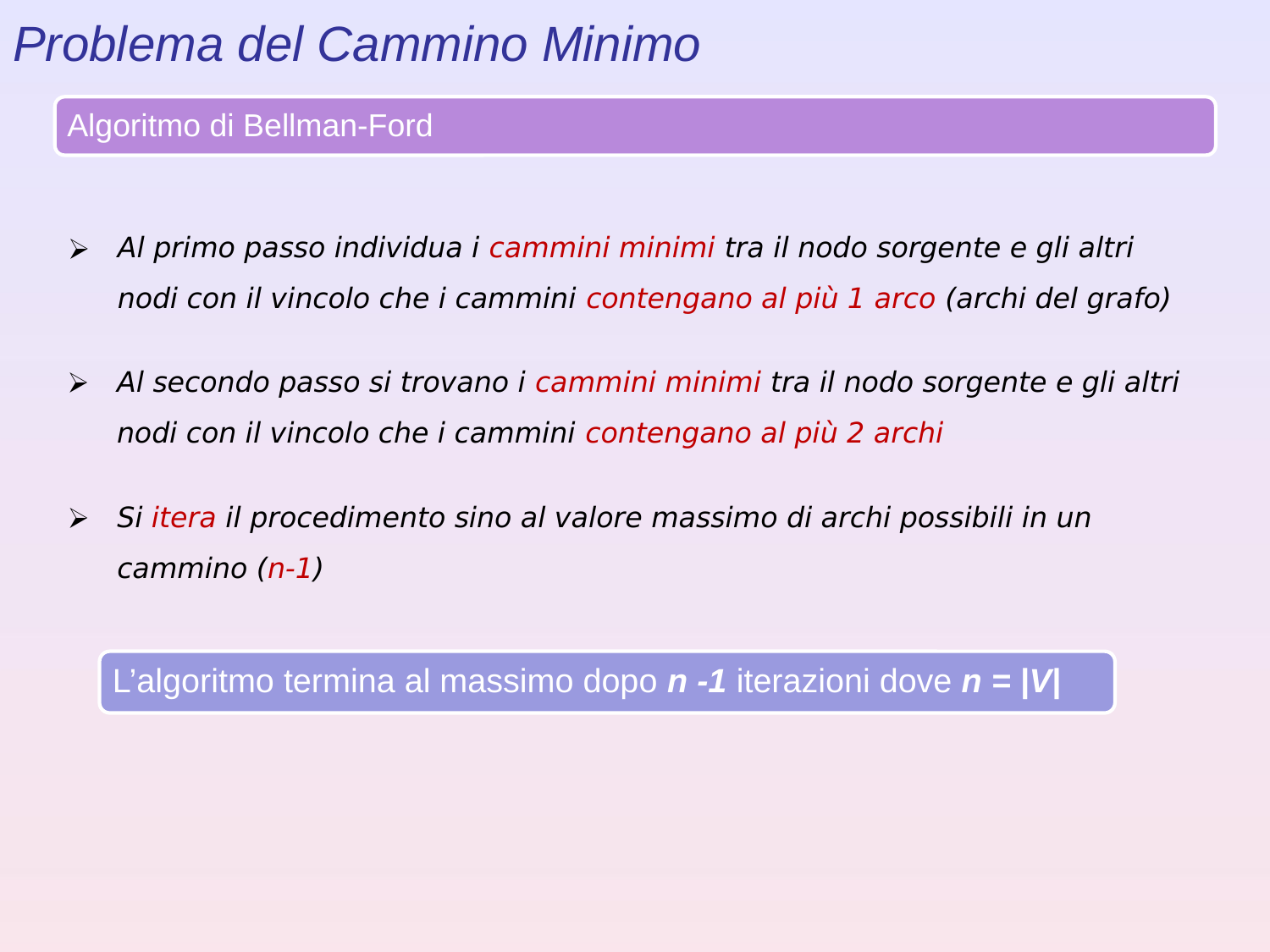

Problema del Cammino Minimo

Algoritmo di Bellman-Ford
Al primo passo individua i cammini minimi tra il nodo sorgente e gli altri nodi con il vincolo che i cammini contengano al più 1 arco (archi del grafo)
Al secondo passo si trovano i cammini minimi tra il nodo sorgente e gli altri nodi con il vincolo che i cammini contengano al più 2 archi
Si itera il procedimento sino al valore massimo di archi possibili in un cammino (n-1)

L’algoritmo termina al massimo dopo n -1 iterazioni dove n = |V|